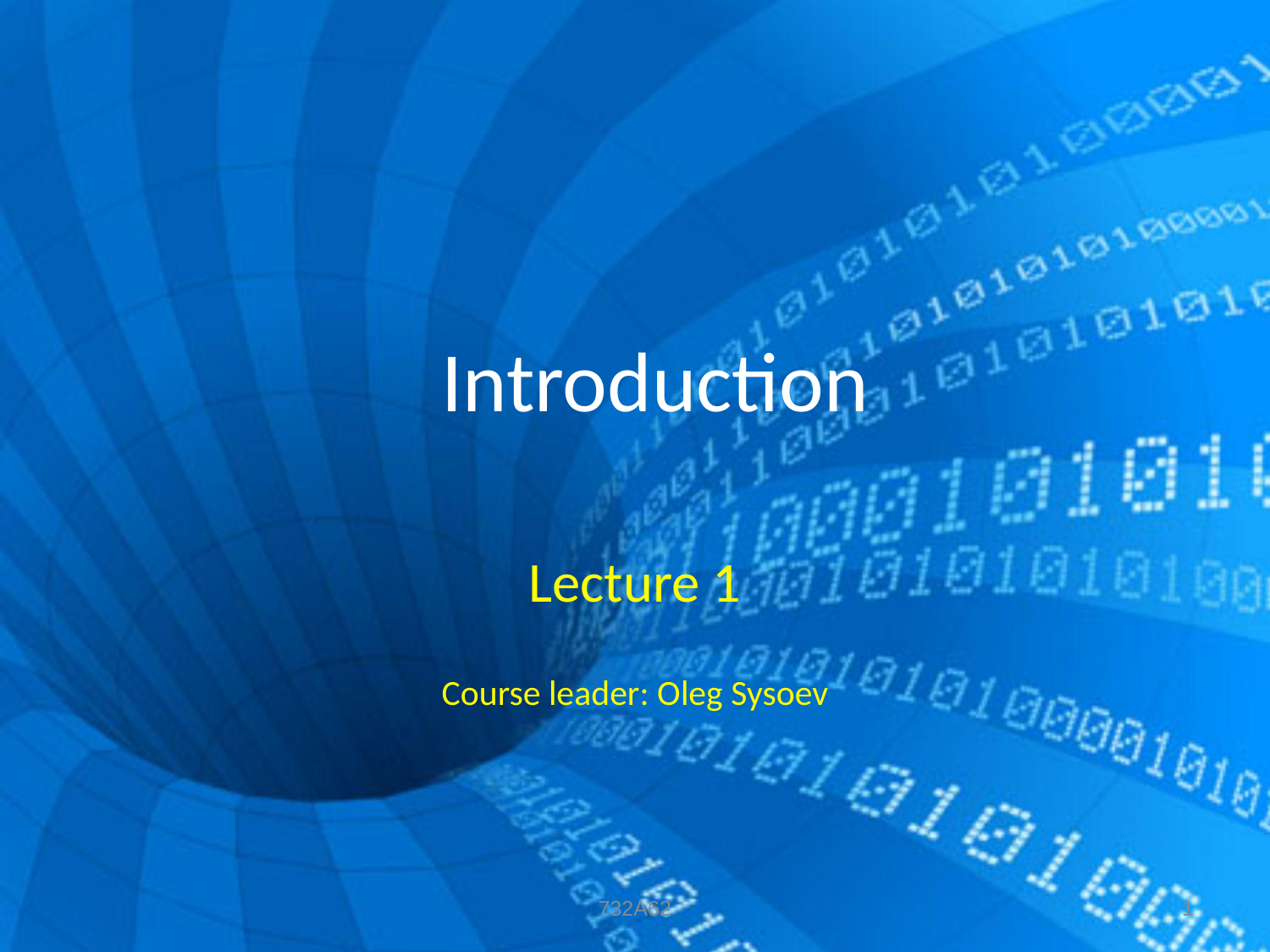

# Introduction
Lecture 1

Course leader: Oleg Sysoev
732A62
1